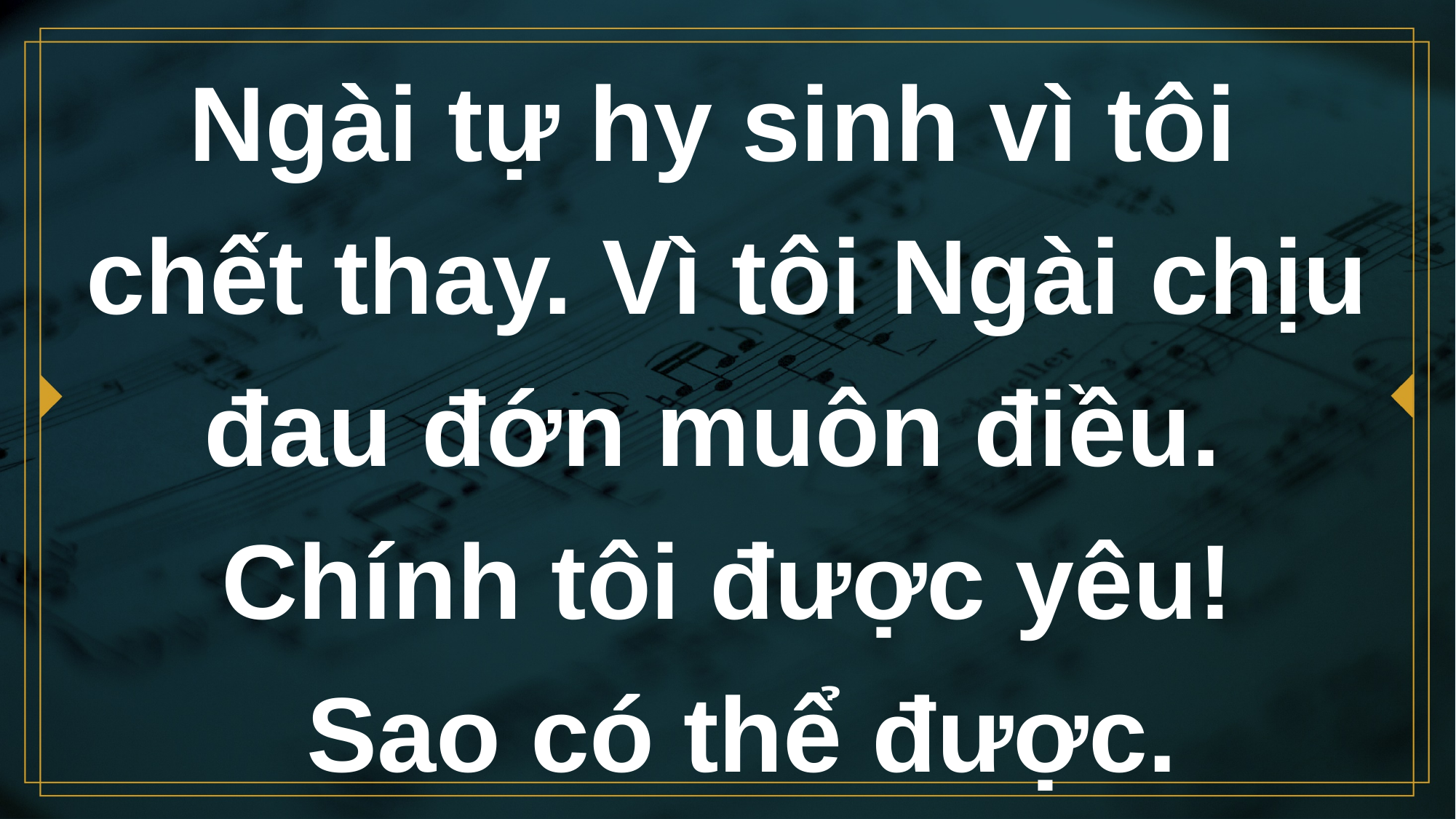

# Ngài tự hy sinh vì tôi chết thay. Vì tôi Ngài chịu đau đớn muôn điều. Chính tôi được yêu! Sao có thể được.